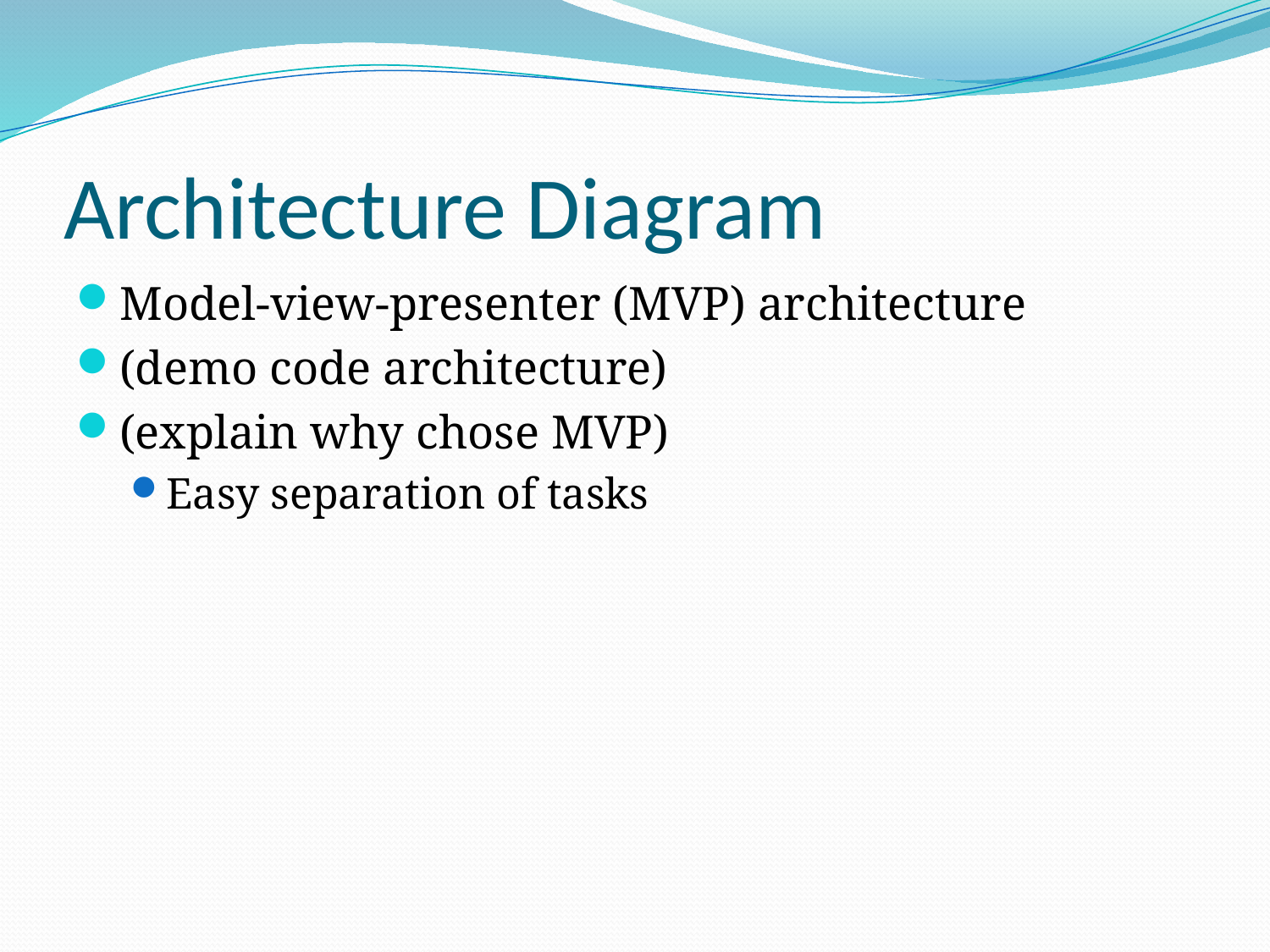

# Architecture Diagram
Model-view-presenter (MVP) architecture
(demo code architecture)
(explain why chose MVP)
Easy separation of tasks